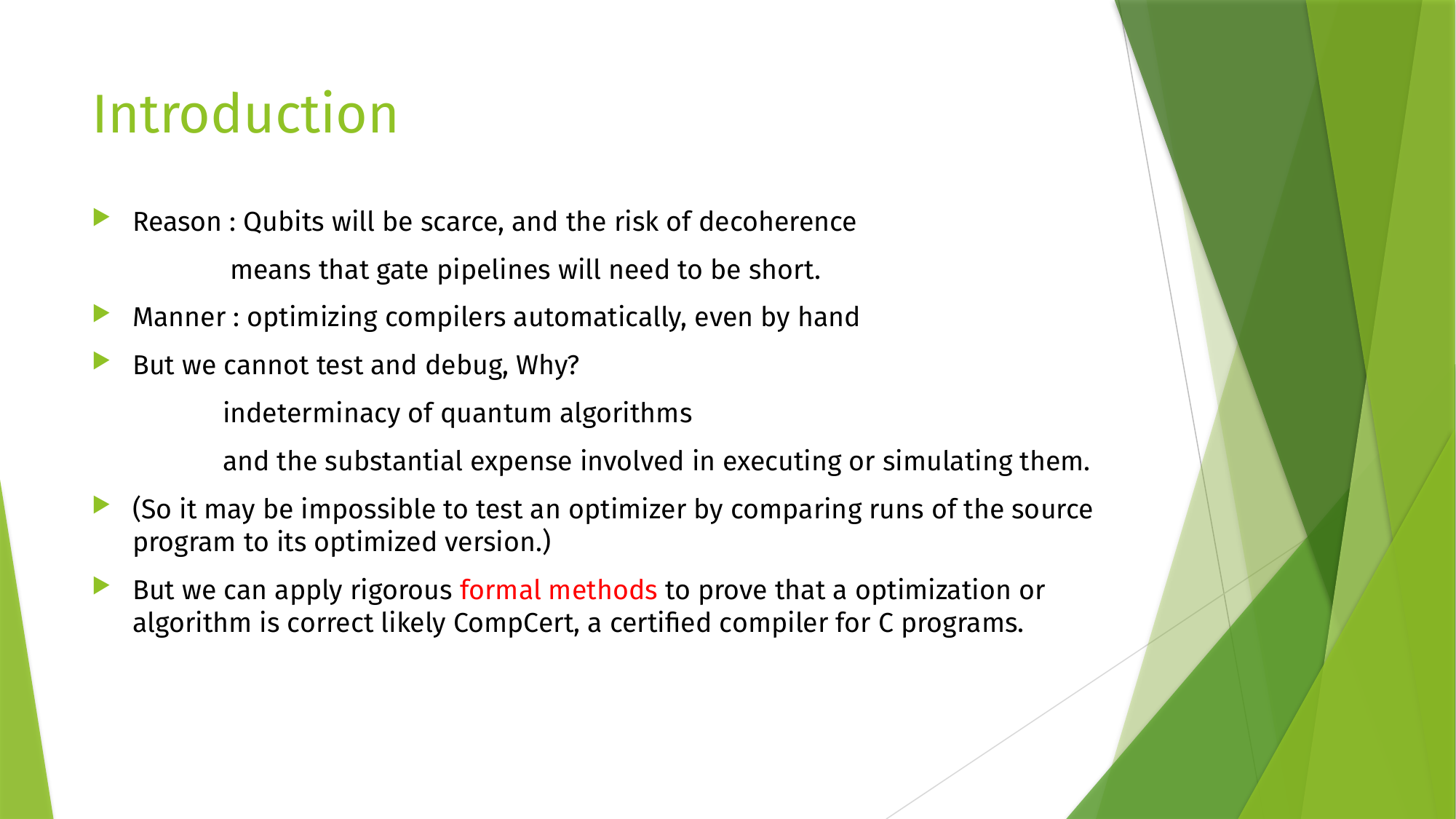

# Introduction
Reason : Qubits will be scarce, and the risk of decoherence
                   means that gate pipelines will need to be short.
Manner : optimizing compilers automatically, even by hand
But we cannot test and debug, Why?
                  indeterminacy of quantum algorithms
                  and the substantial expense involved in executing or simulating them.
(So it may be impossible to test an optimizer by comparing runs of the source program to its optimized version.)
But we can apply rigorous formal methods to prove that a optimization or algorithm is correct likely CompCert, a certified compiler for C programs.